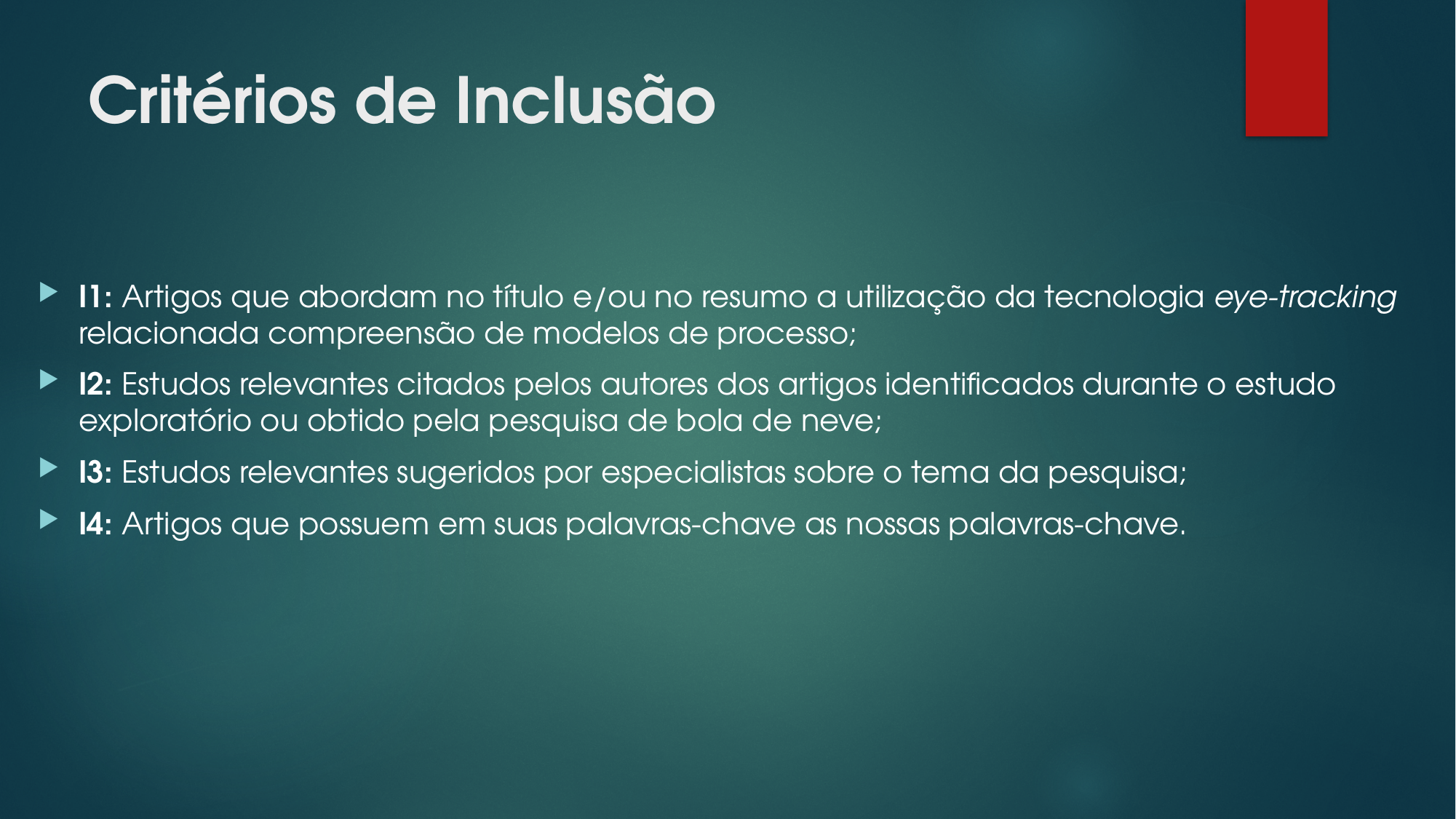

# Critérios de Inclusão
I1: Artigos que abordam no título e/ou no resumo a utilização da tecnologia eye-tracking relacionada compreensão de modelos de processo;
I2: Estudos relevantes citados pelos autores dos artigos identificados durante o estudo exploratório ou obtido pela pesquisa de bola de neve;
I3: Estudos relevantes sugeridos por especialistas sobre o tema da pesquisa;
I4: Artigos que possuem em suas palavras-chave as nossas palavras-chave.